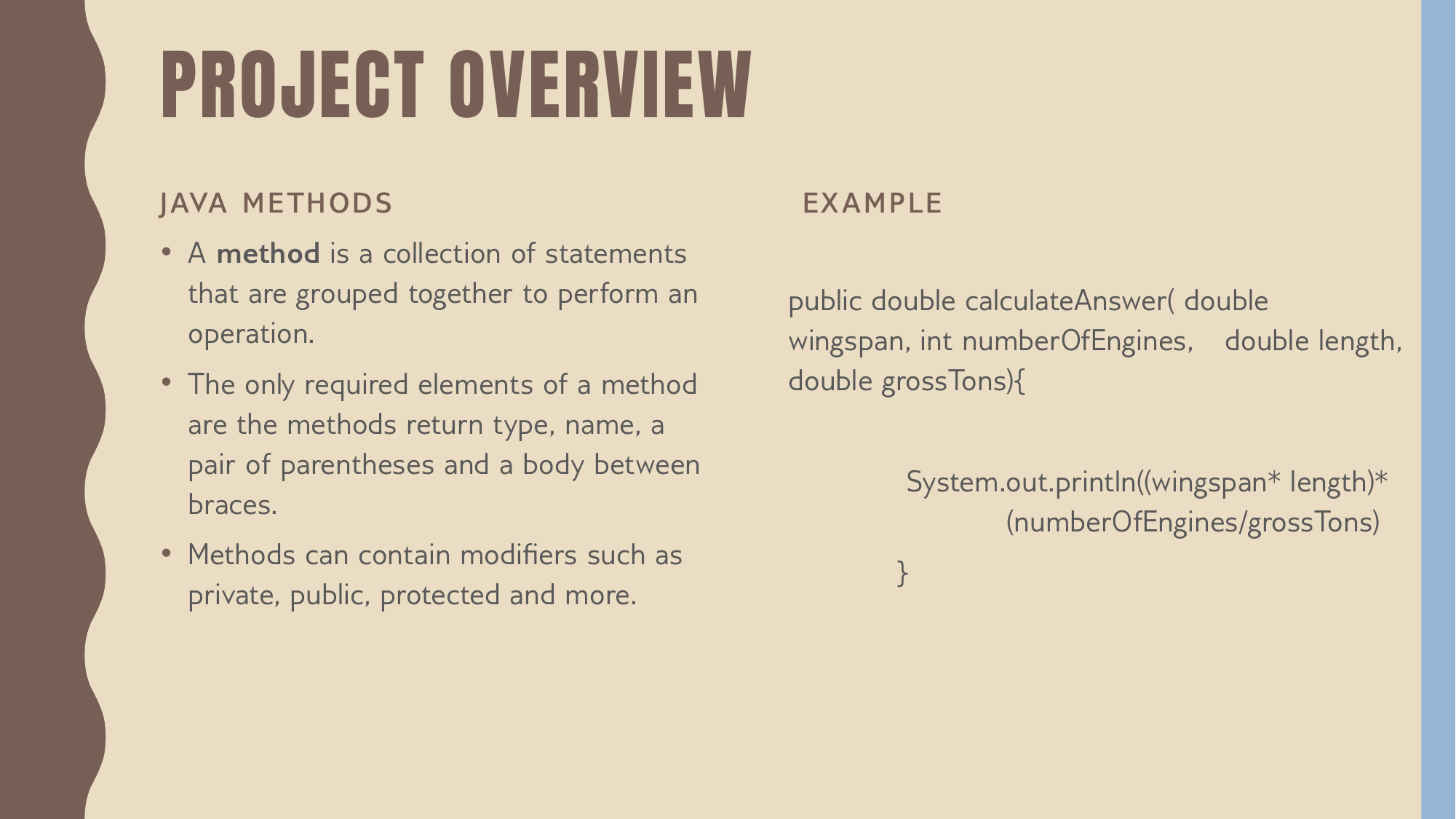

# Project Overview
Java Methods
Example
A method is a collection of statements that are grouped together to perform an operation.
The only required elements of a method are the methods return type, name, a pair of parentheses and a body between braces.
Methods can contain modifiers such as private, public, protected and more.

public double calculateAnswer( double 	wingspan, int numberOfEngines, 	double length, double grossTons){

	 System.out.println((wingspan* length)* 		(numberOfEngines/grossTons)
	}